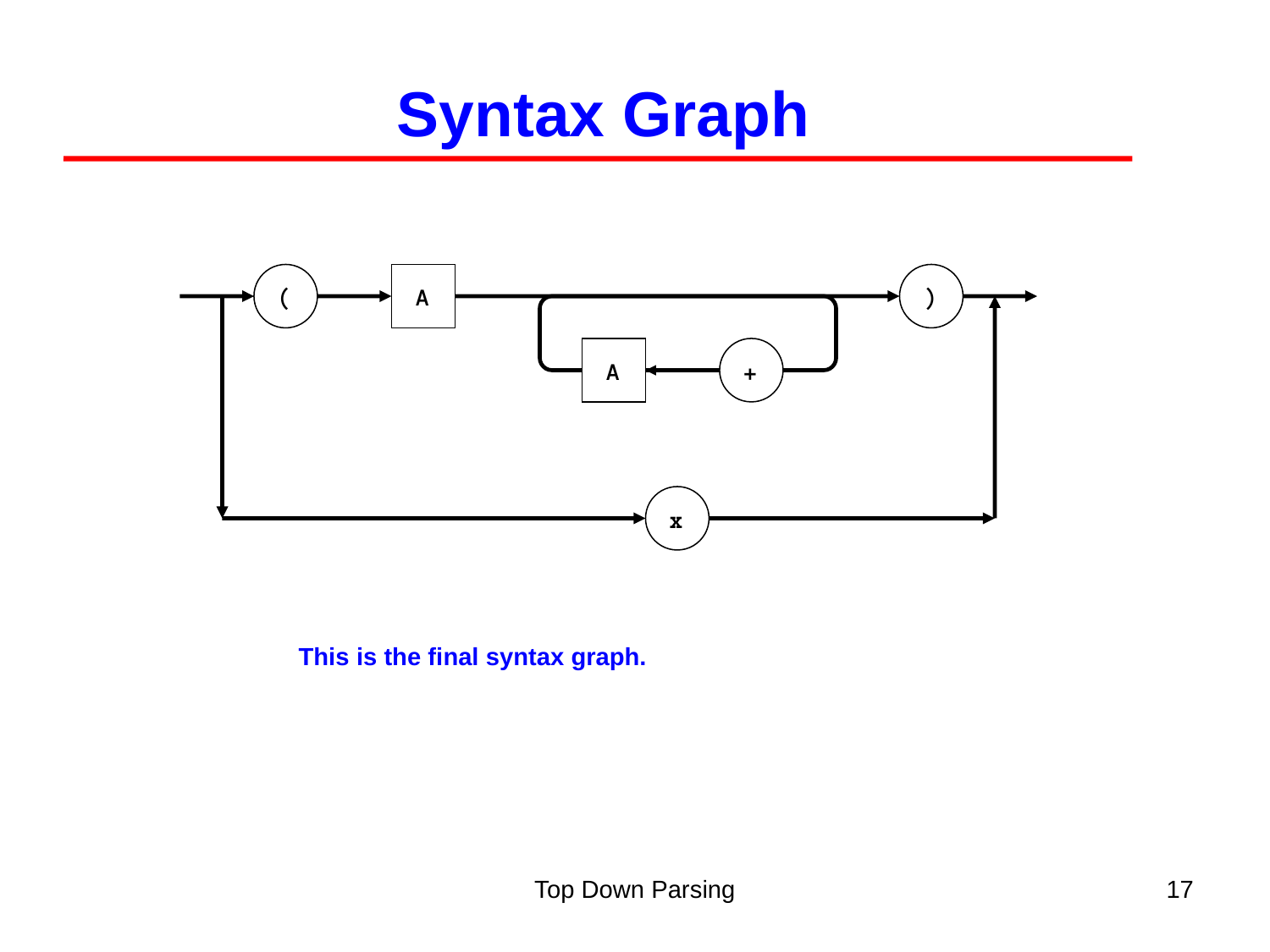

Syntax Graph

(
A
)

A
+

x

This is the final syntax graph.
Top Down Parsing
17